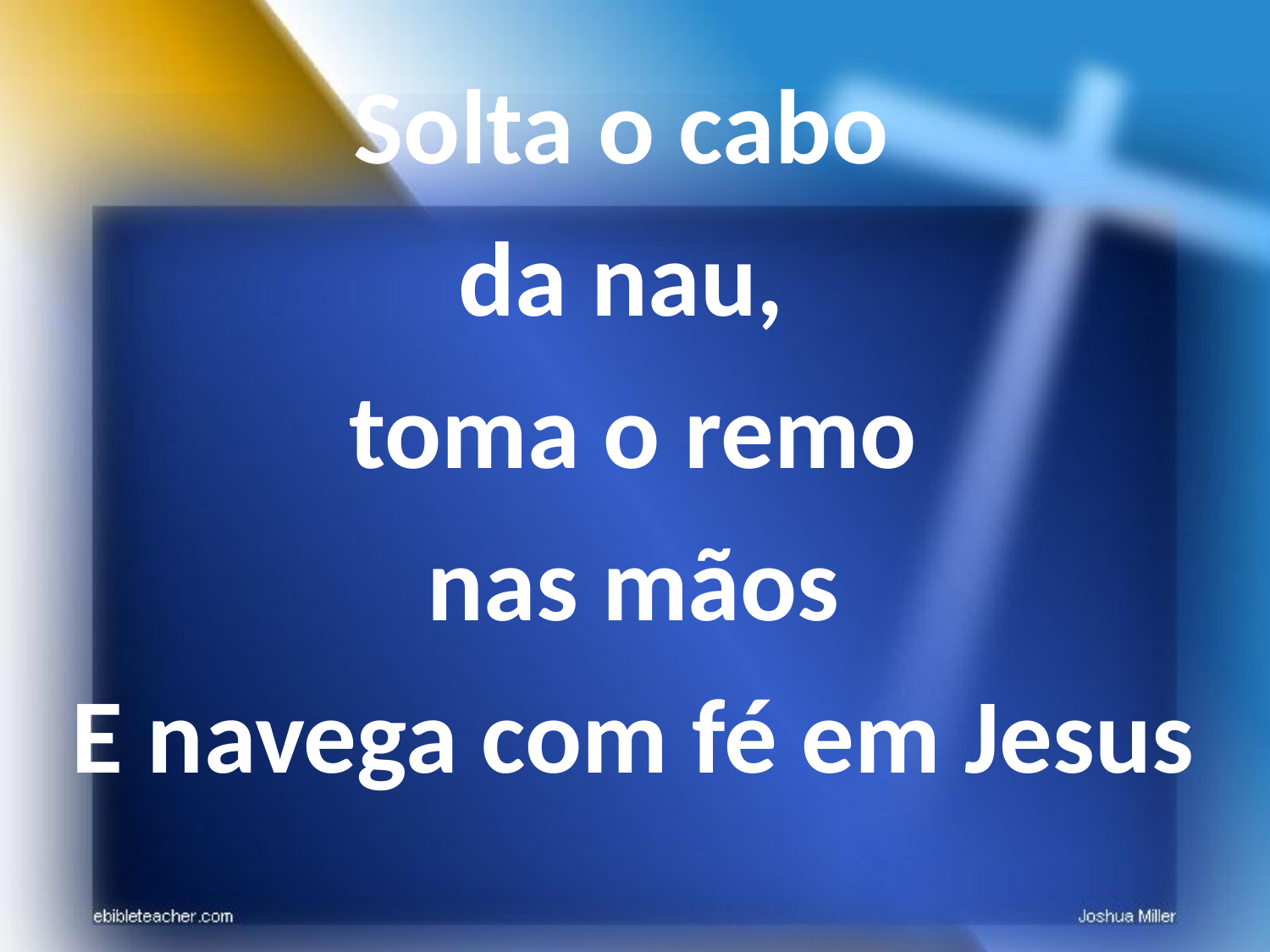

Solta o cabo
da nau,
toma o remo
nas mãos
E navega com fé em Jesus